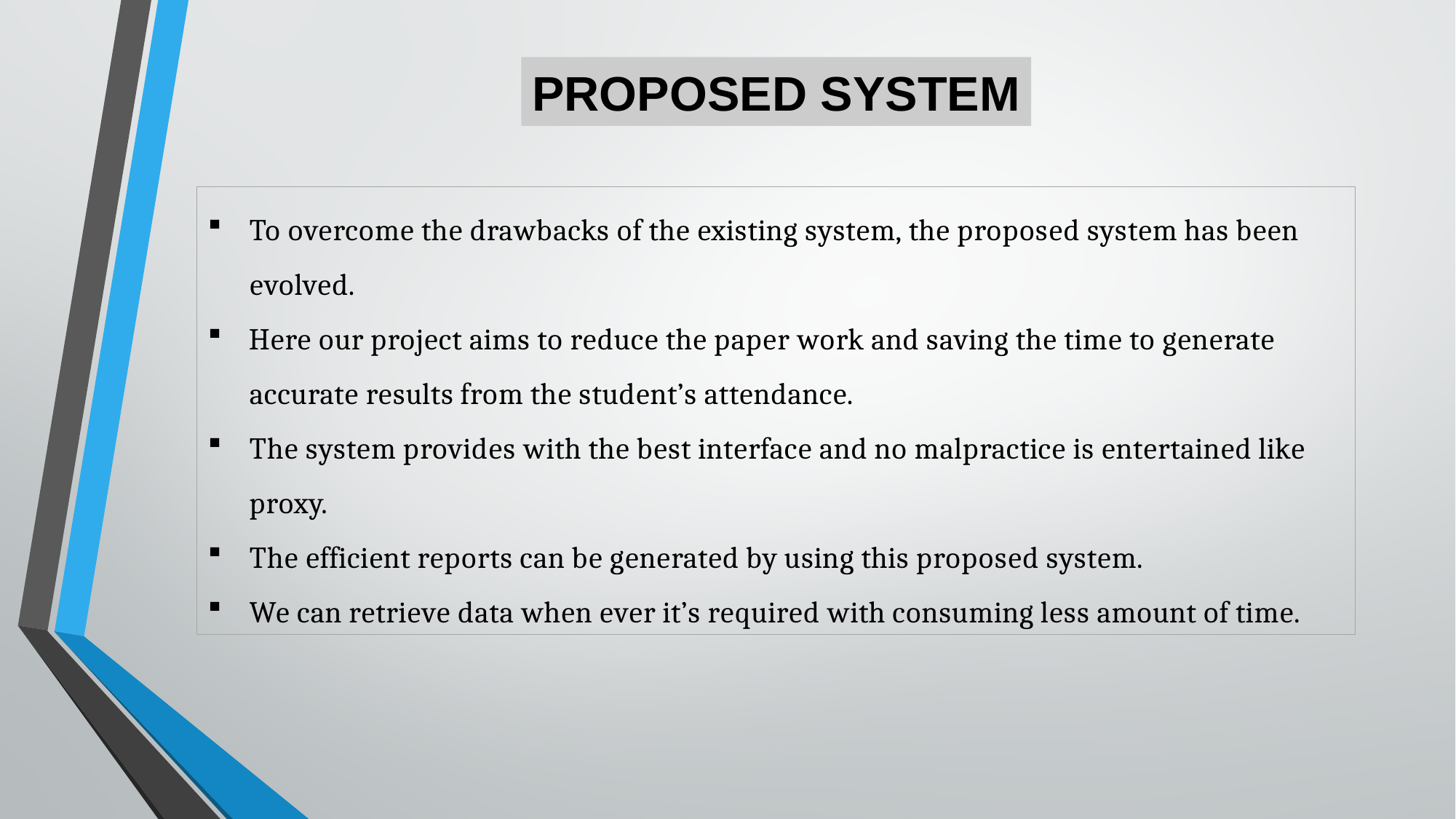

PROPOSED SYSTEM
To overcome the drawbacks of the existing system, the proposed system has been evolved.
Here our project aims to reduce the paper work and saving the time to generate accurate results from the student’s attendance.
The system provides with the best interface and no malpractice is entertained like proxy.
The efficient reports can be generated by using this proposed system.
We can retrieve data when ever it’s required with consuming less amount of time.